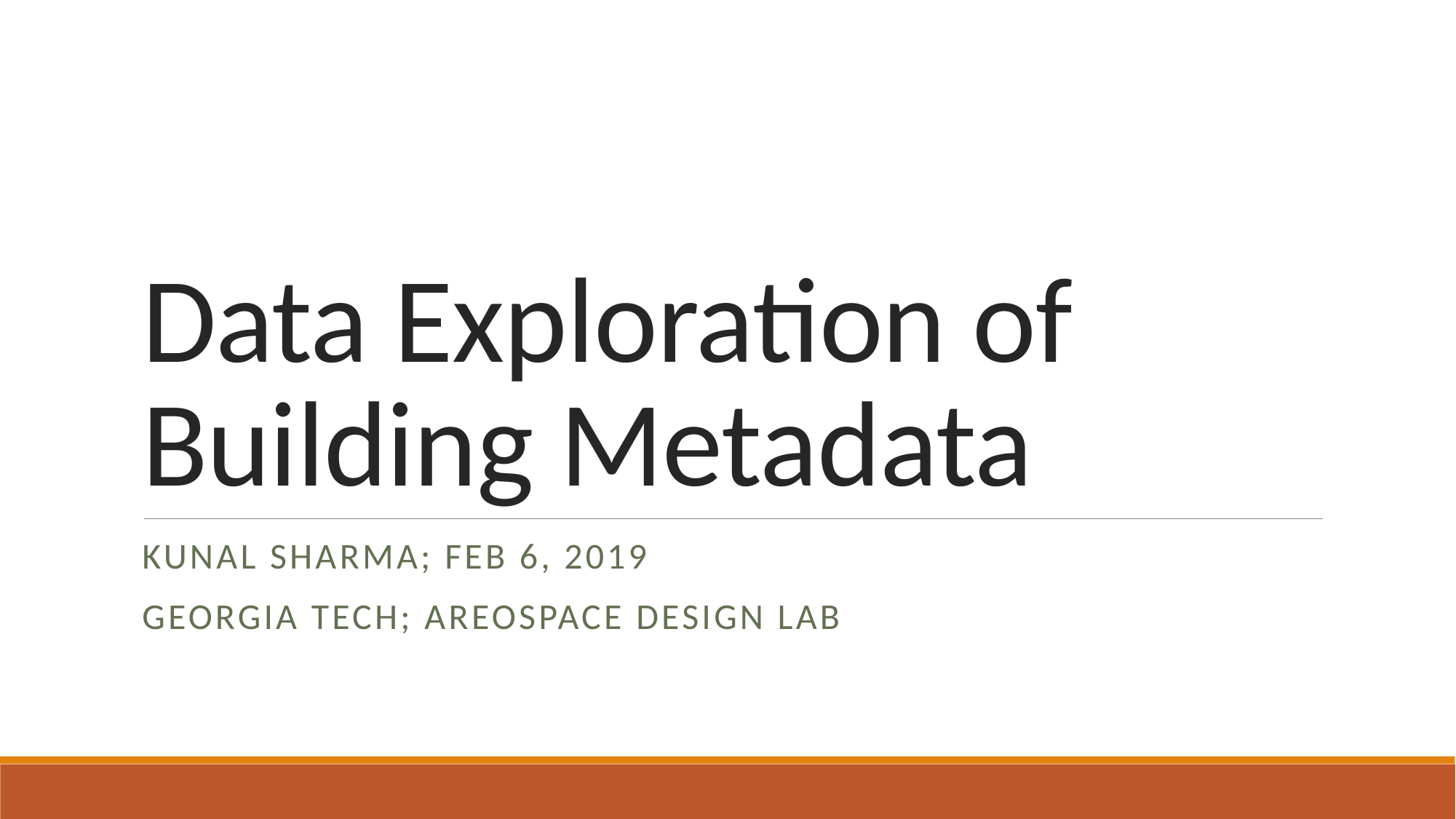

# Data Exploration of Building Metadata
Kunal Sharma; feb 6, 2019
Georgia tech; Areospace design Lab